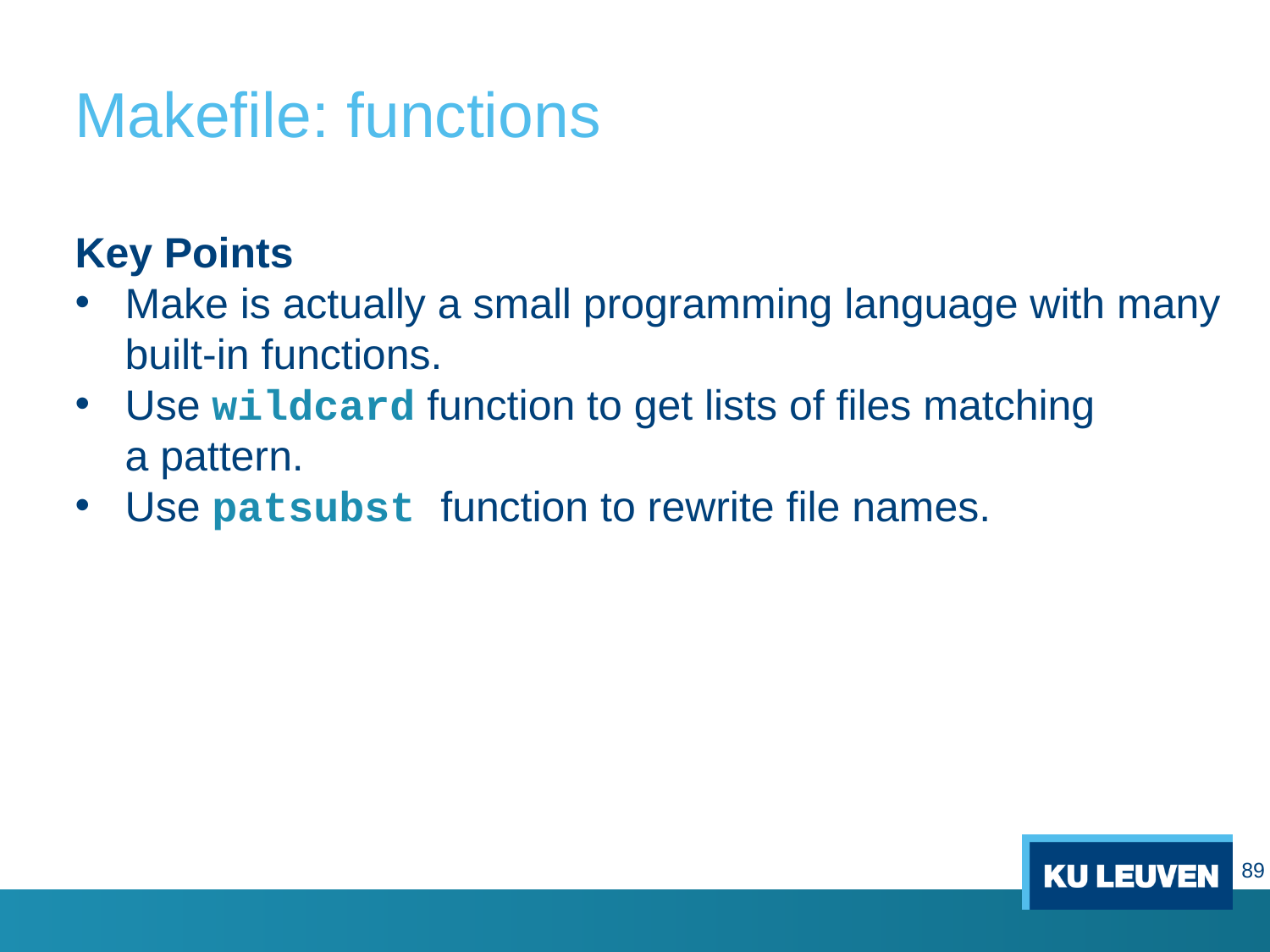

# Makefile: functions

Key Points
Make is actually a small programming language with many built-in functions.
Use wildcard function to get lists of files matching
a pattern.
Use patsubst function to rewrite file names.

89